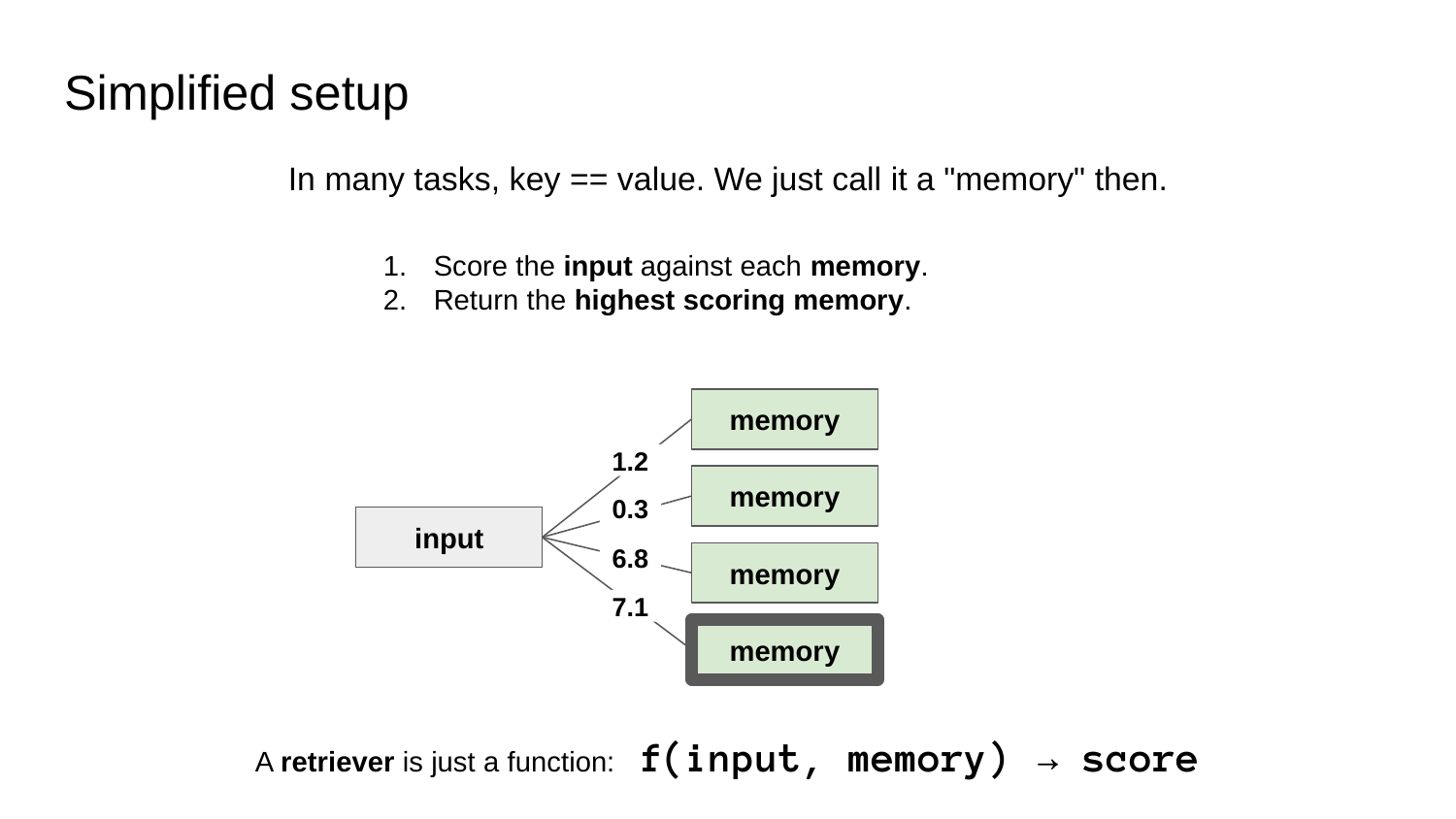

Simplified setup
# In many tasks, key == value. We just call it a "memory" then.
Score the input against each memory.
Return the highest scoring memory.
memory
1.2
memory
0.3
input
6.8
memory
7.1
memory
A retriever is just a function:   f(input, memory) → score